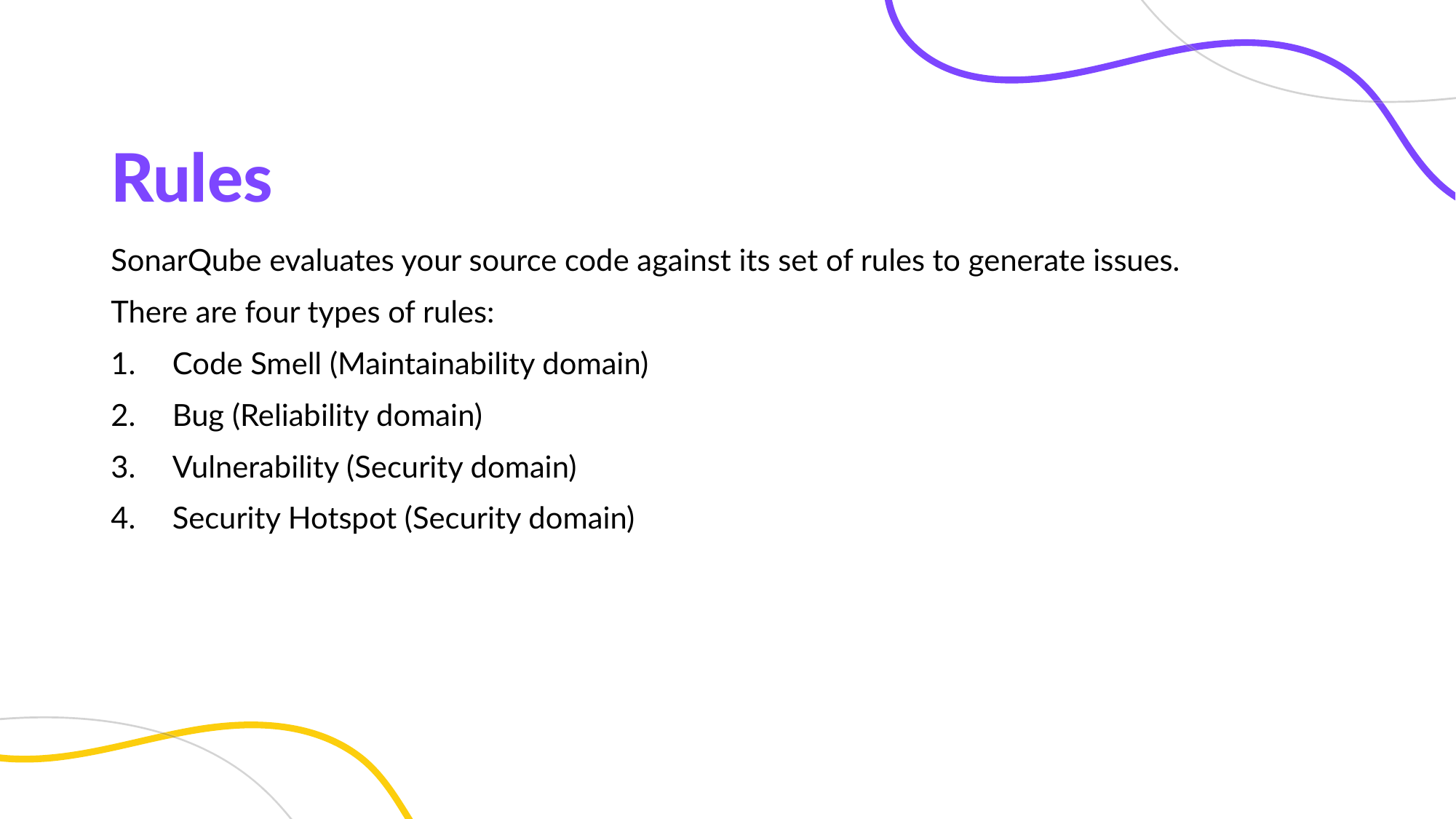

# Rules
SonarQube evaluates your source code against its set of rules to generate issues.
There are four types of rules:
Code Smell (Maintainability domain)
Bug (Reliability domain)
Vulnerability (Security domain)
Security Hotspot (Security domain)